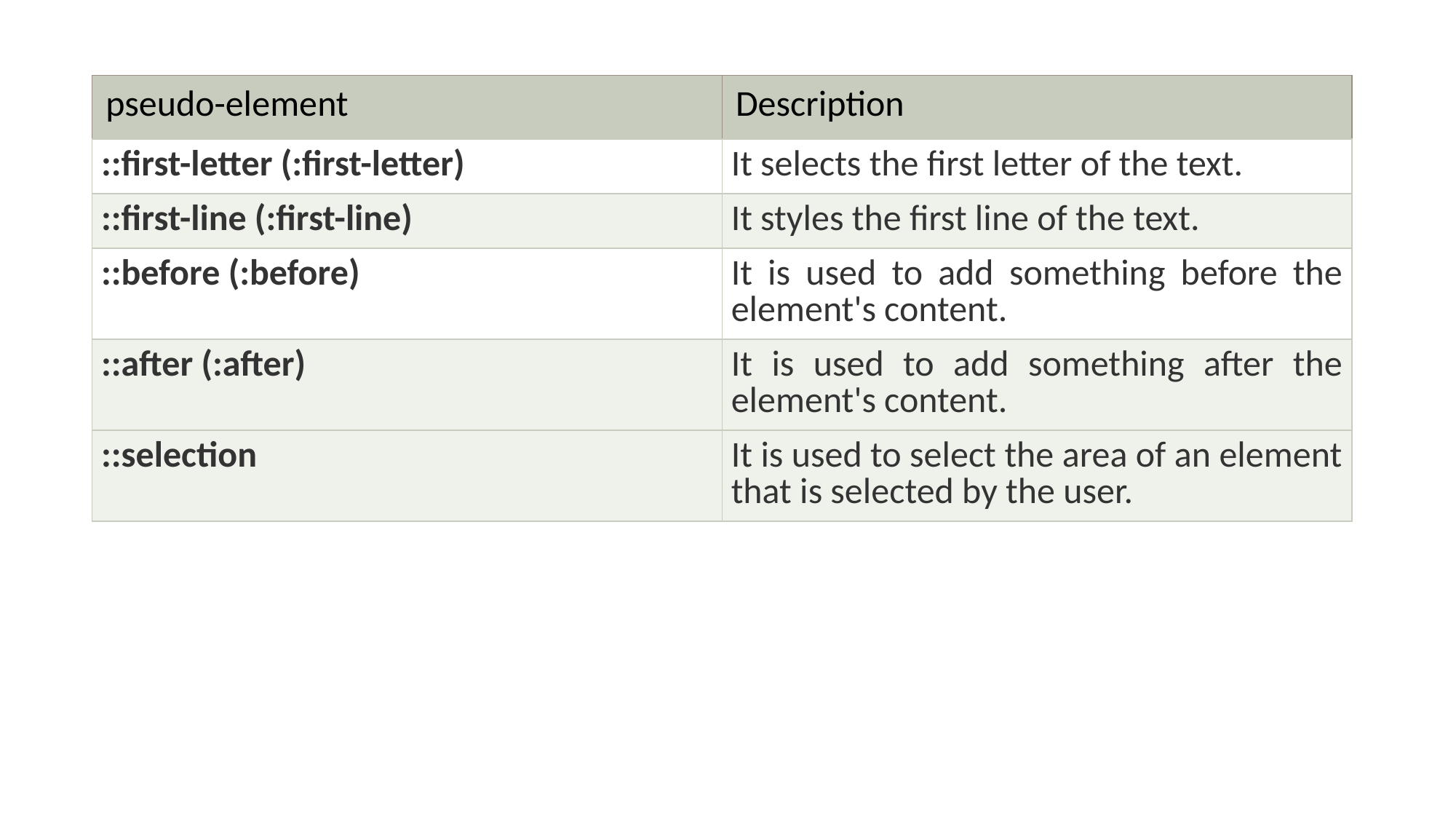

| pseudo-element | Description |
| --- | --- |
| ::first-letter (:first-letter) | It selects the first letter of the text. |
| ::first-line (:first-line) | It styles the first line of the text. |
| ::before (:before) | It is used to add something before the element's content. |
| ::after (:after) | It is used to add something after the element's content. |
| ::selection | It is used to select the area of an element that is selected by the user. |